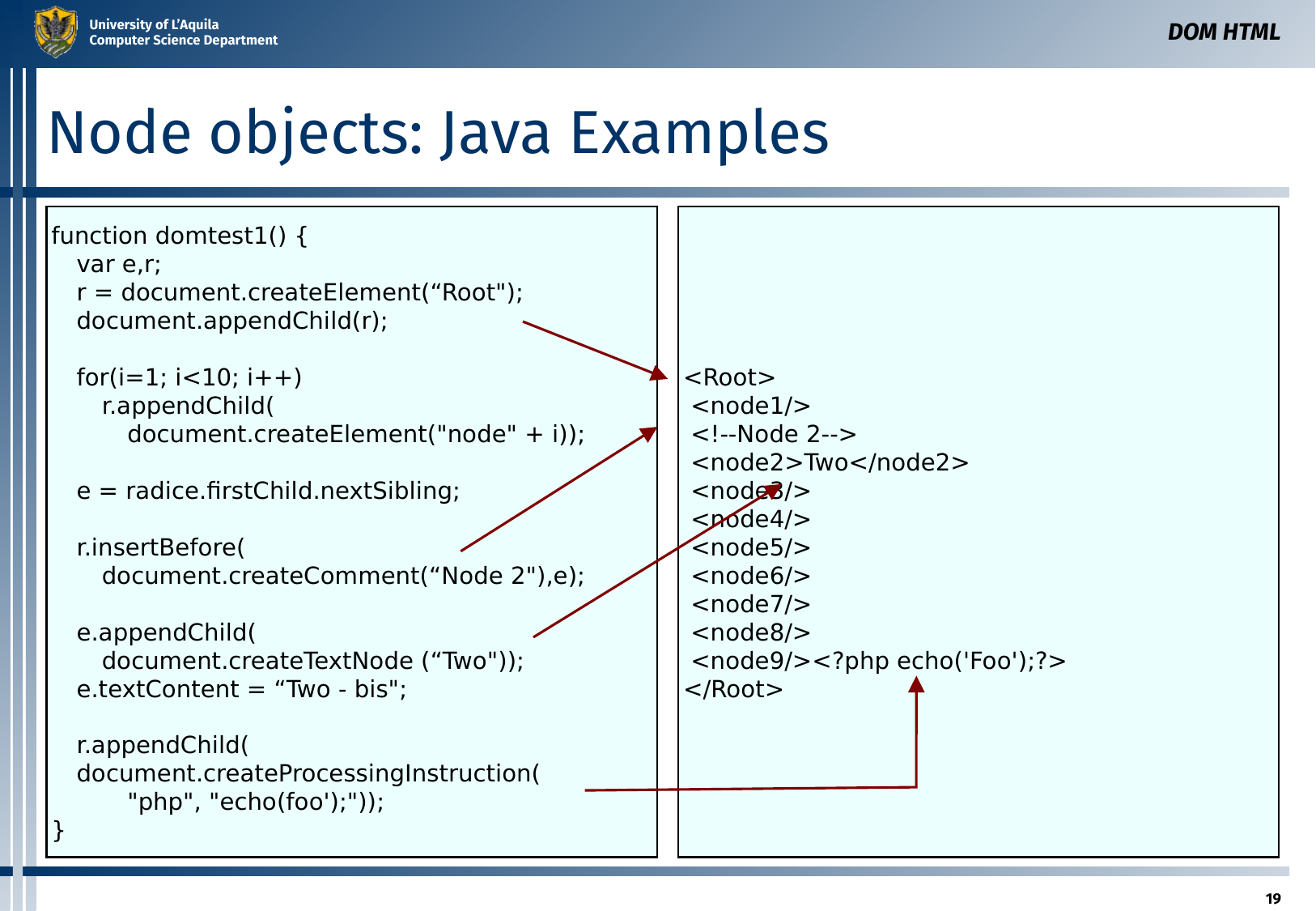

DOM HTML
# Node objects: Java Examples
function domtest1() {
	var e,r;
	r = document.createElement(“Root");
	document.appendChild(r);

	for(i=1; i<10; i++)
		r.appendChild(
			document.createElement("node" + i));

	e = radice.firstChild.nextSibling;

	r.insertBefore(
		document.createComment(“Node 2"),e);

	e.appendChild(
		document.createTextNode (“Two"));
	e.textContent = “Two - bis";

	r.appendChild(
	document.createProcessingInstruction(
			"php", "echo(foo');"));
}
<Root>
 <node1/>
 <!--Node 2-->
 <node2>Two</node2>
 <node3/>
 <node4/>
 <node5/>
 <node6/>
 <node7/>
 <node8/>
 <node9/><?php echo('Foo');?>
</Root>

19